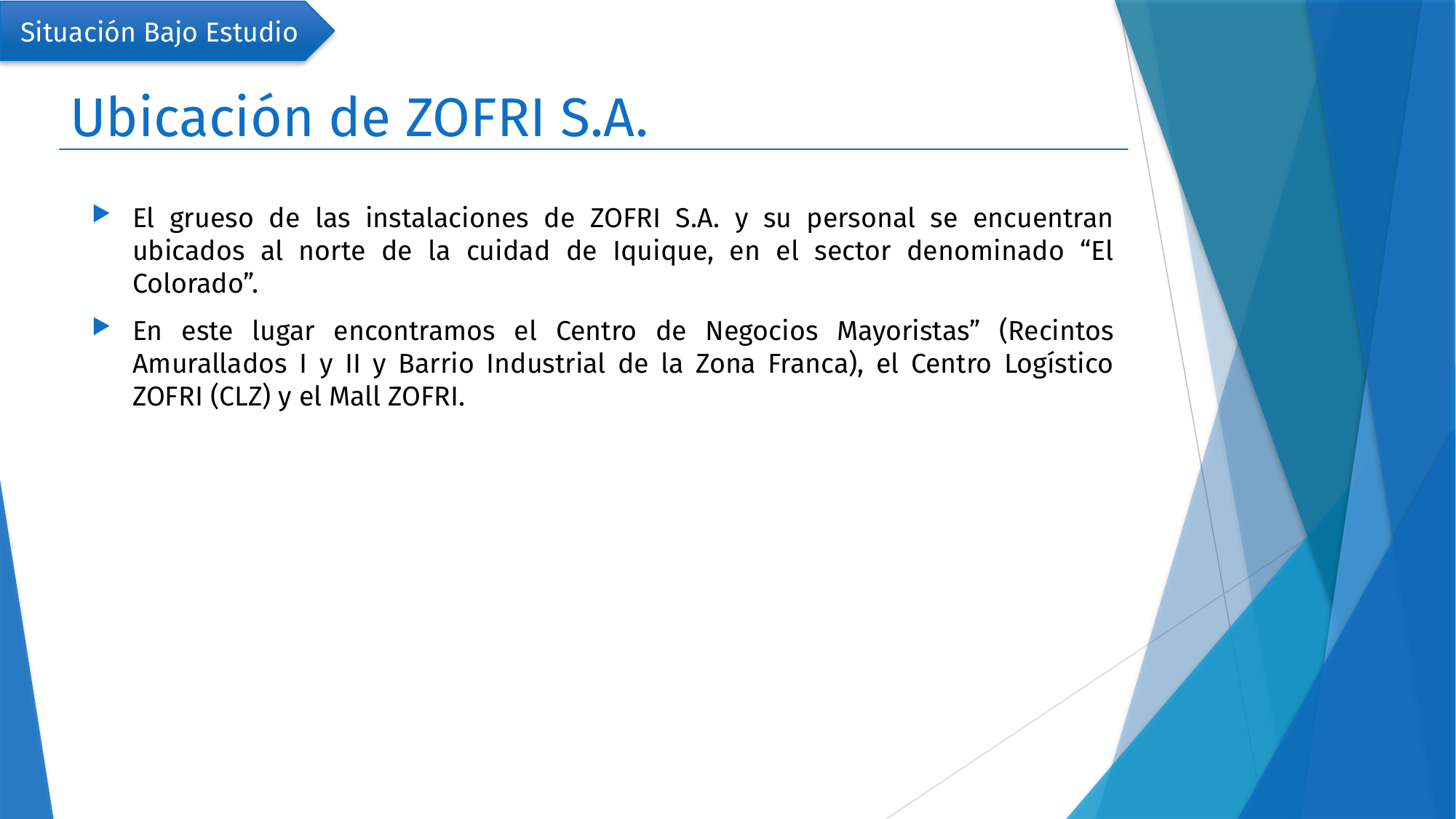

Situación Bajo Estudio
# Ubicación de ZOFRI S.A.
El grueso de las instalaciones de ZOFRI S.A. y su personal se encuentran ubicados al norte de la cuidad de Iquique, en el sector denominado “El Colorado”.
En este lugar encontramos el Centro de Negocios Mayoristas” (Recintos Amurallados I y II y Barrio Industrial de la Zona Franca), el Centro Logístico ZOFRI (CLZ) y el Mall ZOFRI.